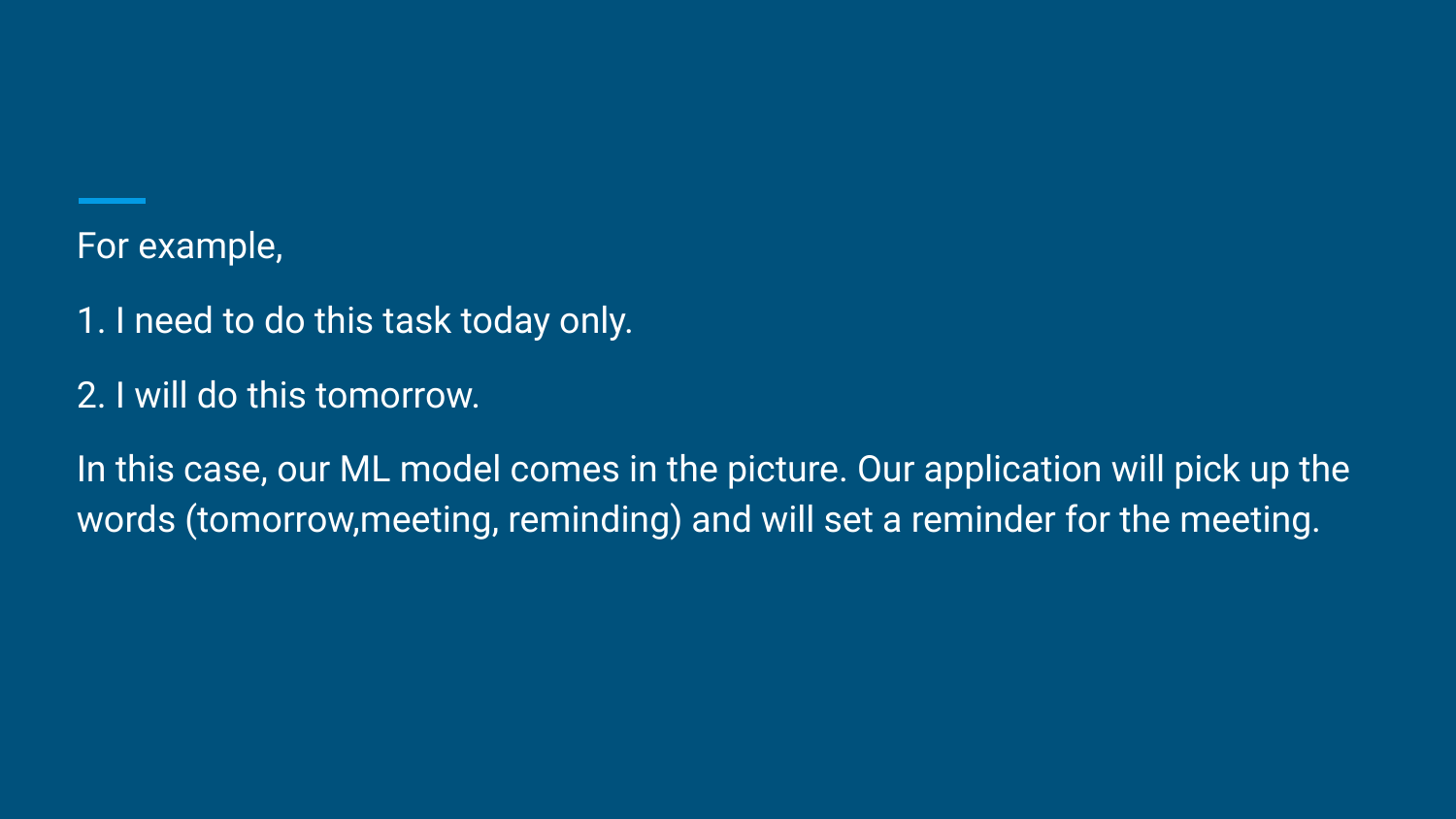

For example,
1. I need to do this task today only.
2. I will do this tomorrow.
In this case, our ML model comes in the picture. Our application will pick up the words (tomorrow,meeting, reminding) and will set a reminder for the meeting.